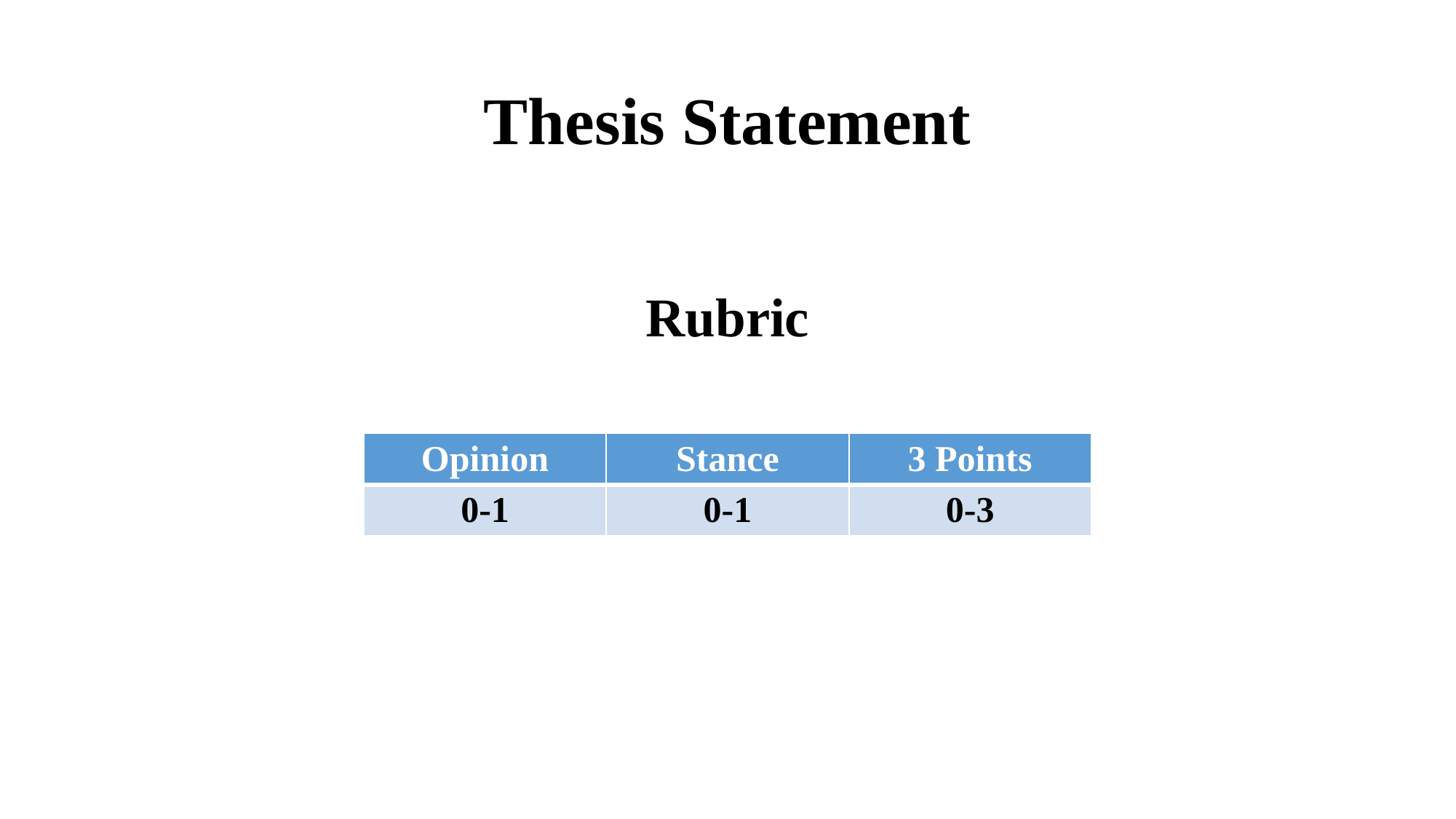

# Thesis Statement

Rubric
| Opinion | Stance | 3 Points |
| --- | --- | --- |
| 0-1 | 0-1 | 0-3 |